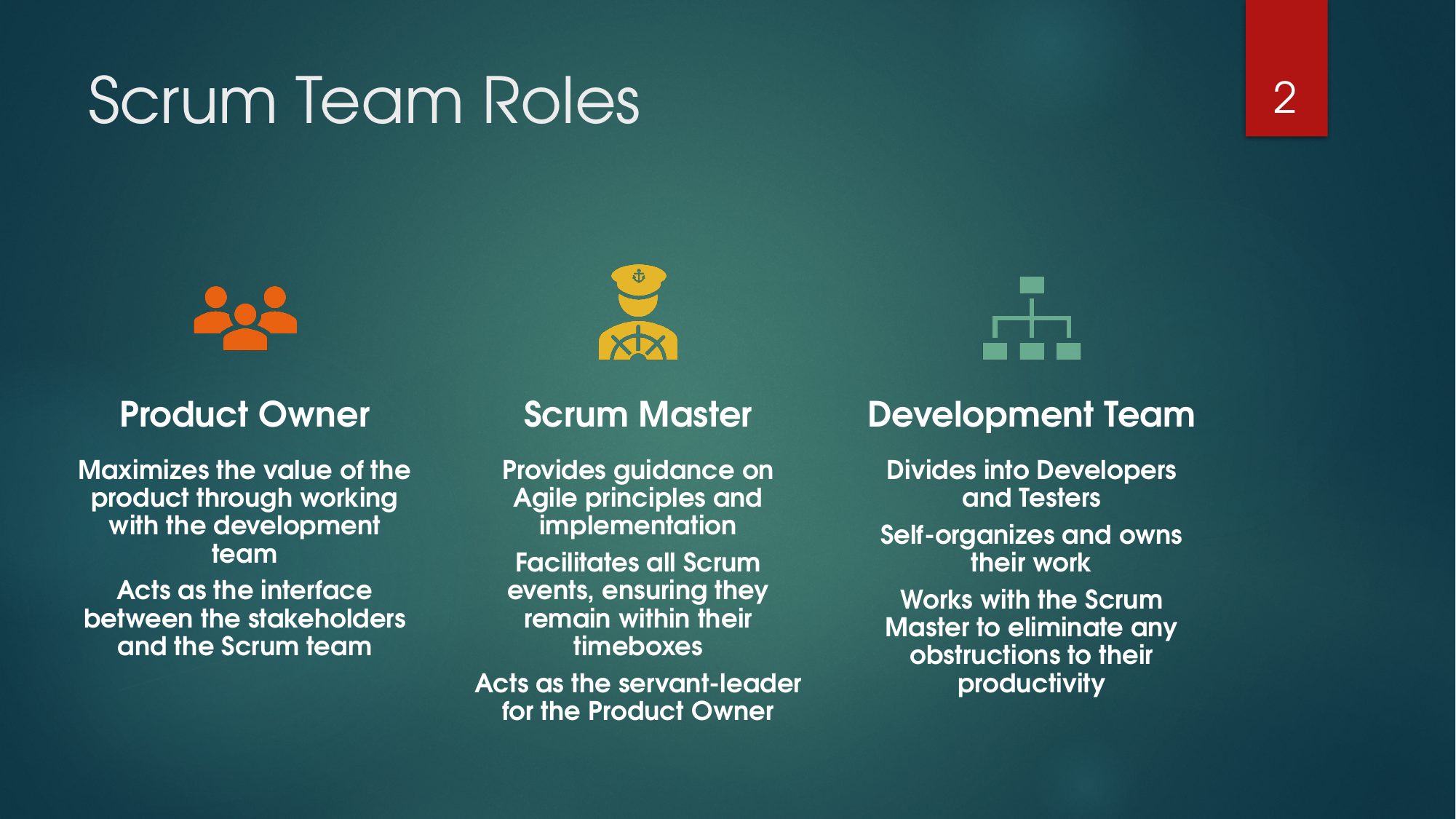

2
# Scrum Team Roles
Product Owner
Maximizes the value of the product through working with the development team
Acts as the interface between the stakeholders and the Scrum team
Scrum Master
Provides guidance on Agile principles and implementation
Facilitates all Scrum events, ensuring they remain within their timeboxes
Acts as the servant-leader for the Product Owner
Development Team
Divides into Developers and Testers
Self-organizes and owns their work
Works with the Scrum Master to eliminate any obstructions to their productivity